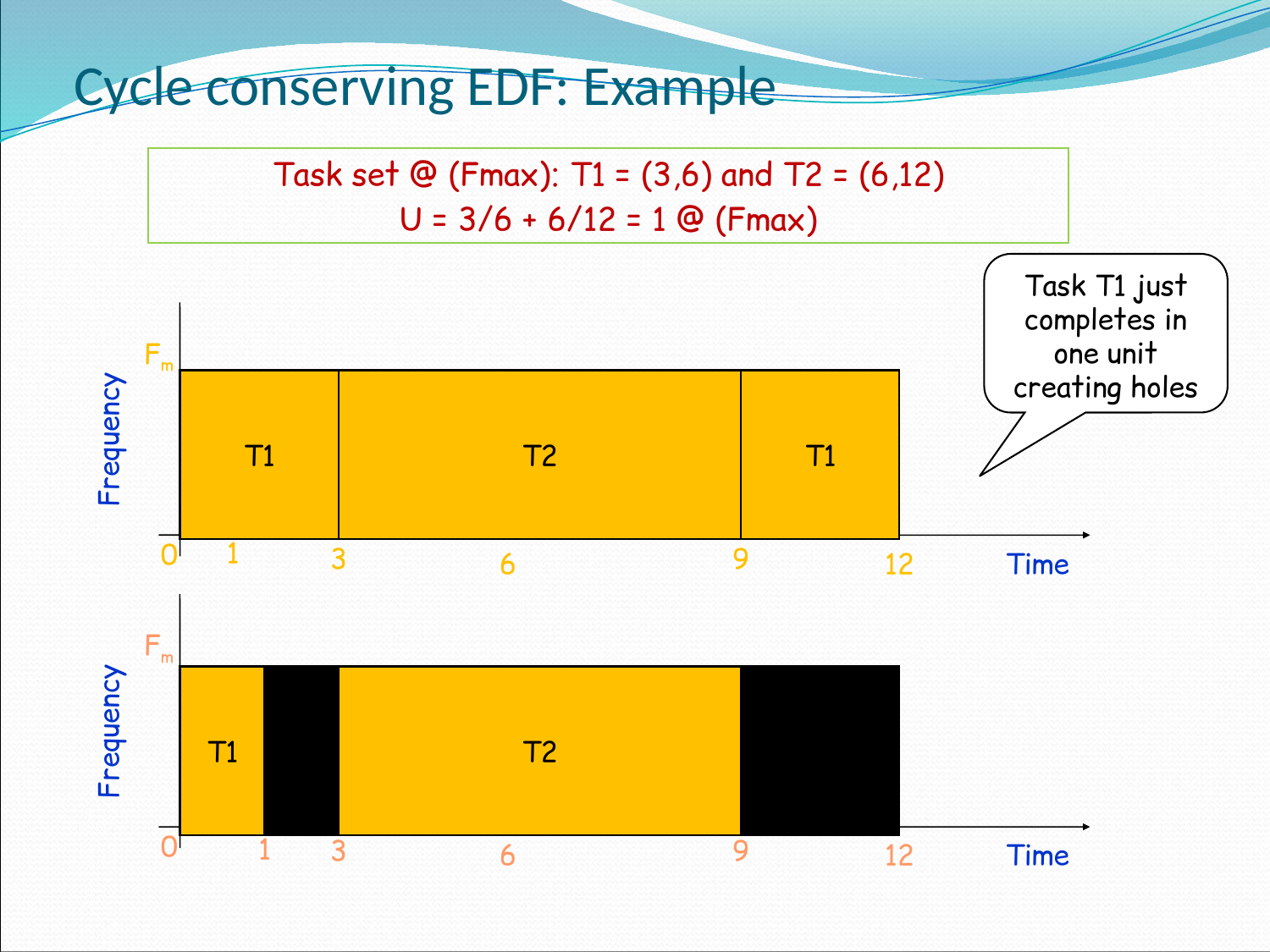

# Cycle conserving EDF: Example
Task set @ (Fmax): T1 = (3,6) and T2 = (6,12)
U = 3/6 + 6/12 = 1 @ (Fmax)
Task T1 just completes in one unit creating holes

Fm
Frequency
T1
T2
T1
1
0

3
9
6
12
Time

Fm
Frequency
T1

T2
T1
0
1

3
9
6
12
Time